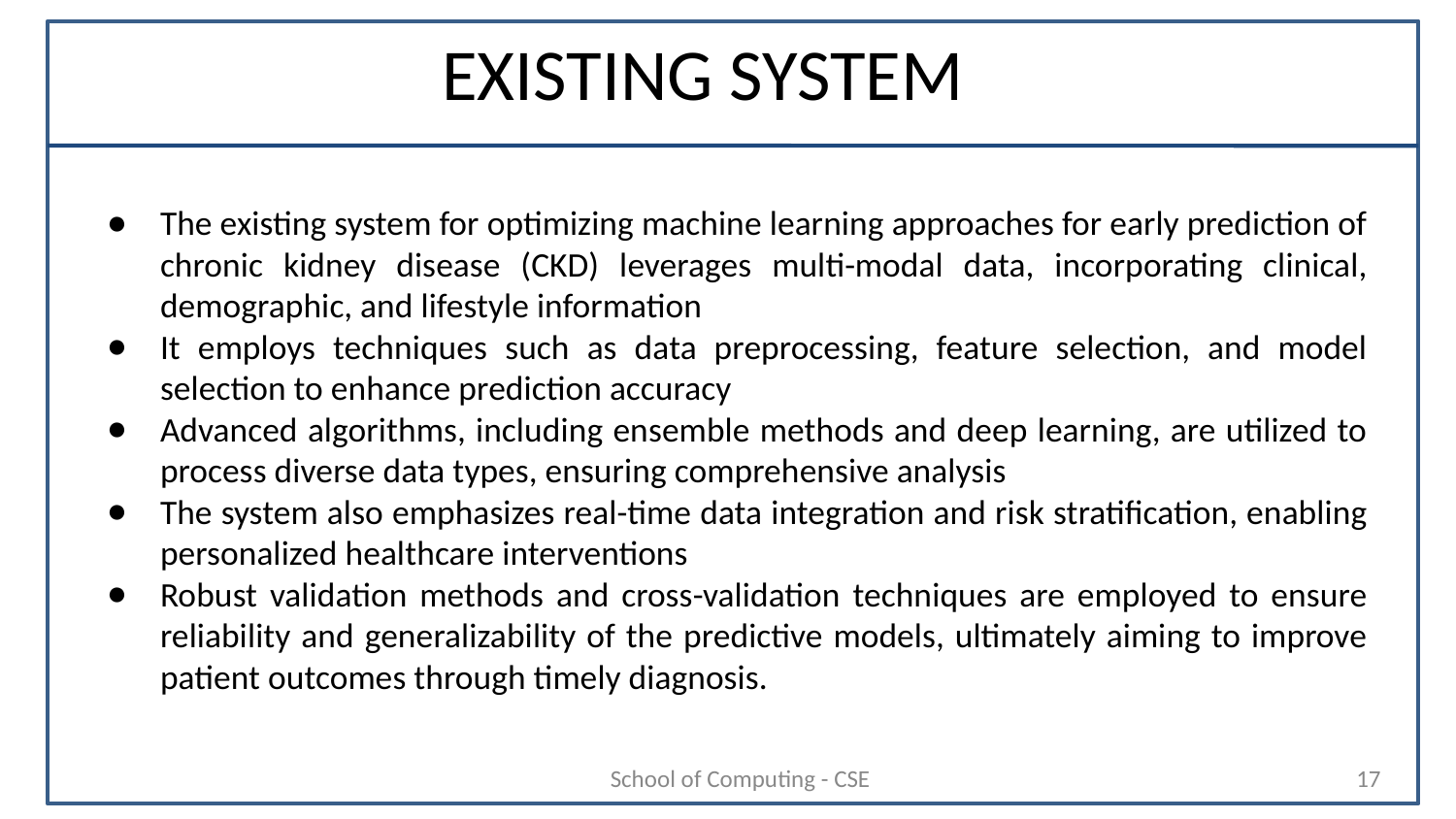

# EXISTING SYSTEM
The existing system for optimizing machine learning approaches for early prediction of chronic kidney disease (CKD) leverages multi-modal data, incorporating clinical, demographic, and lifestyle information
It employs techniques such as data preprocessing, feature selection, and model selection to enhance prediction accuracy
Advanced algorithms, including ensemble methods and deep learning, are utilized to process diverse data types, ensuring comprehensive analysis
The system also emphasizes real-time data integration and risk stratification, enabling personalized healthcare interventions
Robust validation methods and cross-validation techniques are employed to ensure reliability and generalizability of the predictive models, ultimately aiming to improve patient outcomes through timely diagnosis.
School of Computing - CSE
17